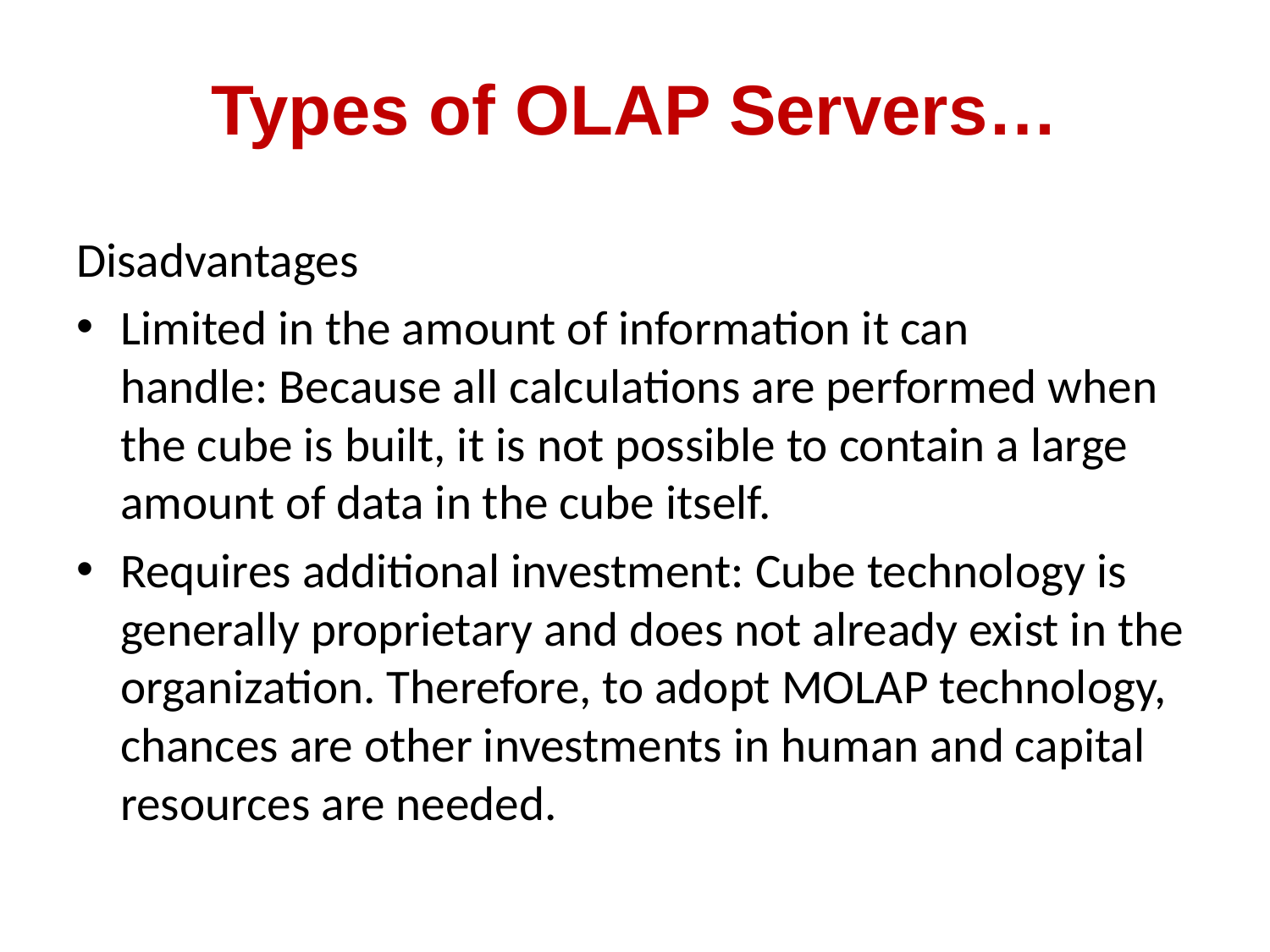

# Types of OLAP Servers…
Disadvantages
Limited in the amount of information it can handle: Because all calculations are performed when the cube is built, it is not possible to contain a large amount of data in the cube itself.
Requires additional investment: Cube technology is generally proprietary and does not already exist in the organization. Therefore, to adopt MOLAP technology, chances are other investments in human and capital resources are needed.